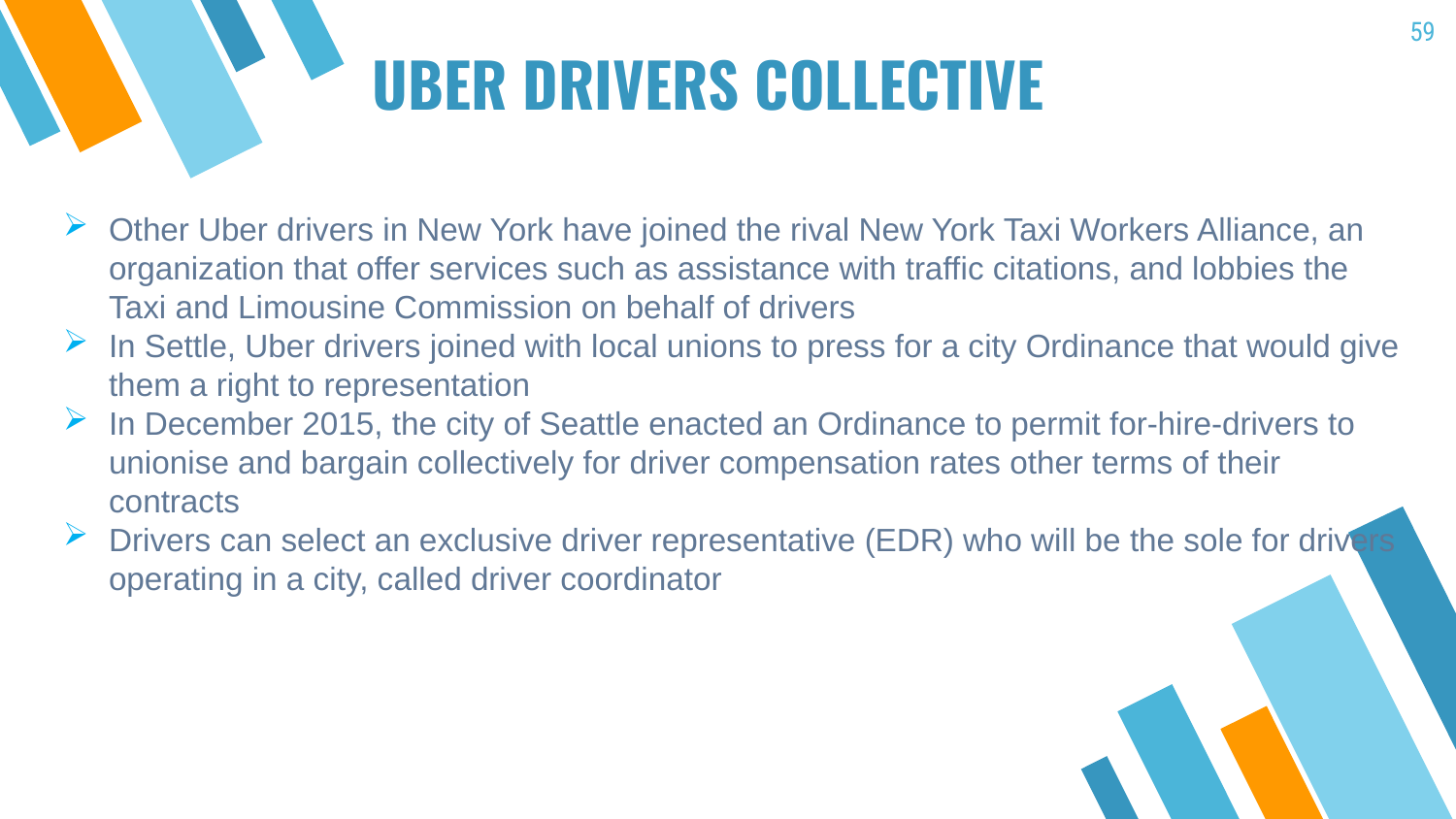

59

UBER DRIVERS COLLECTIVE
Other Uber drivers in New York have joined the rival New York Taxi Workers Alliance, an organization that offer services such as assistance with traffic citations, and lobbies the Taxi and Limousine Commission on behalf of drivers
In Settle, Uber drivers joined with local unions to press for a city Ordinance that would give them a right to representation
In December 2015, the city of Seattle enacted an Ordinance to permit for-hire-drivers to unionise and bargain collectively for driver compensation rates other terms of their contracts
Drivers can select an exclusive driver representative (EDR) who will be the sole for drivers operating in a city, called driver coordinator